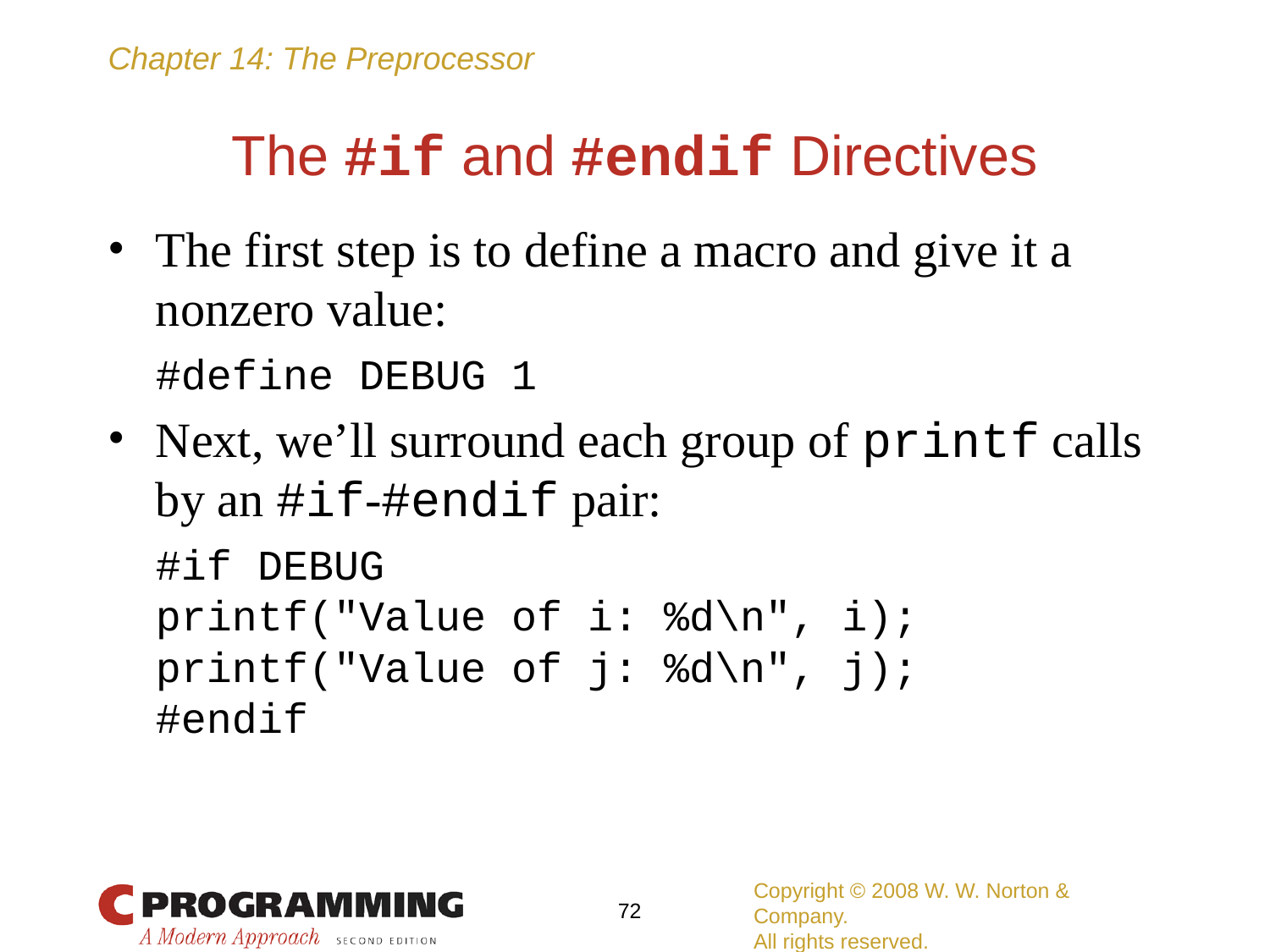

# The #if and #endif Directives
The first step is to define a macro and give it a nonzero value:
	#define DEBUG 1
Next, we’ll surround each group of printf calls by an #if-#endif pair:
	#if DEBUG
	printf("Value of i: %d\n", i);
	printf("Value of j: %d\n", j);
	#endif
Copyright © 2008 W. W. Norton & Company.
All rights reserved.
72